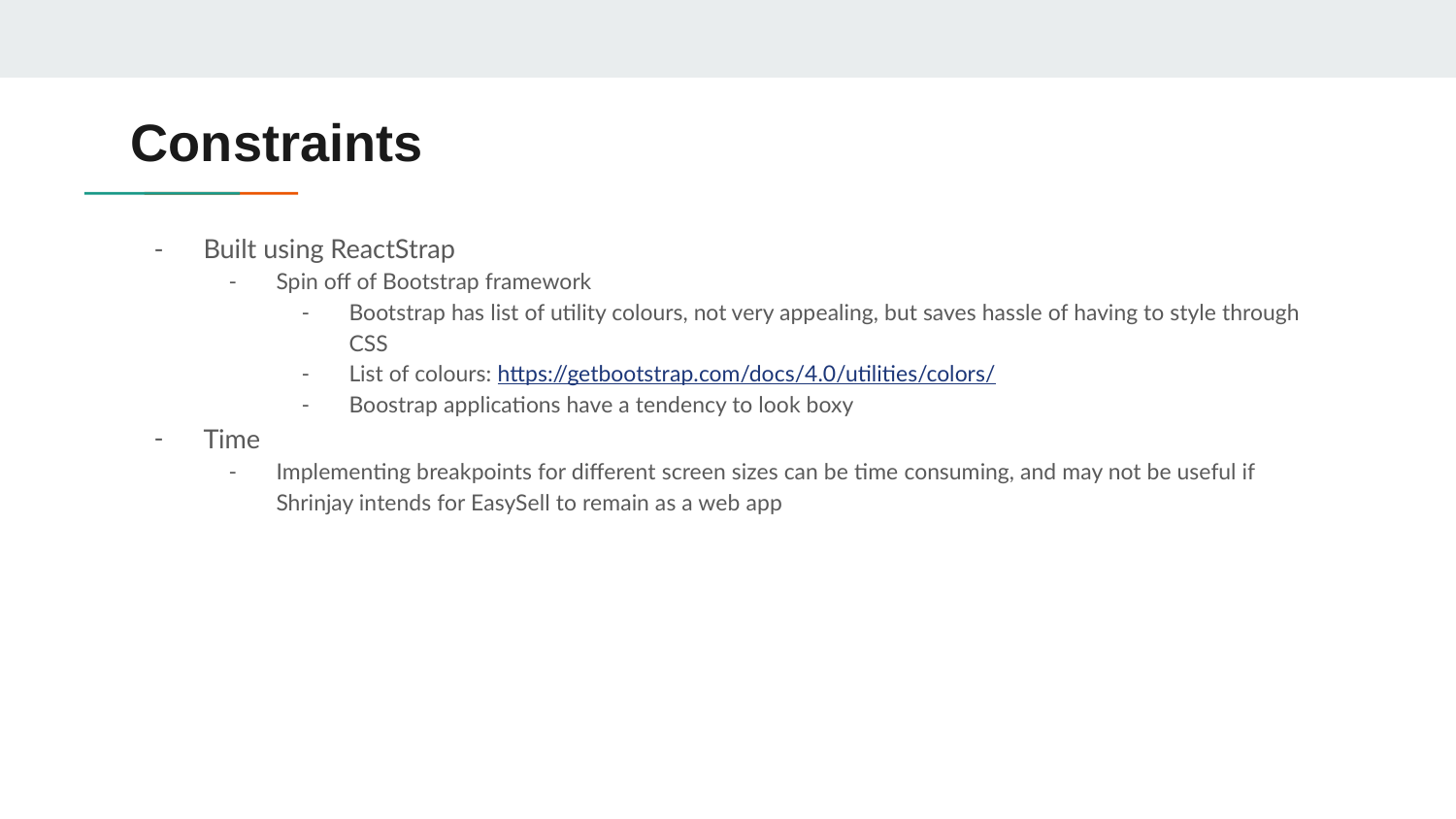

# Constraints
Built using ReactStrap
Spin off of Bootstrap framework
Bootstrap has list of utility colours, not very appealing, but saves hassle of having to style through CSS
List of colours: https://getbootstrap.com/docs/4.0/utilities/colors/
Boostrap applications have a tendency to look boxy
Time
Implementing breakpoints for different screen sizes can be time consuming, and may not be useful if Shrinjay intends for EasySell to remain as a web app